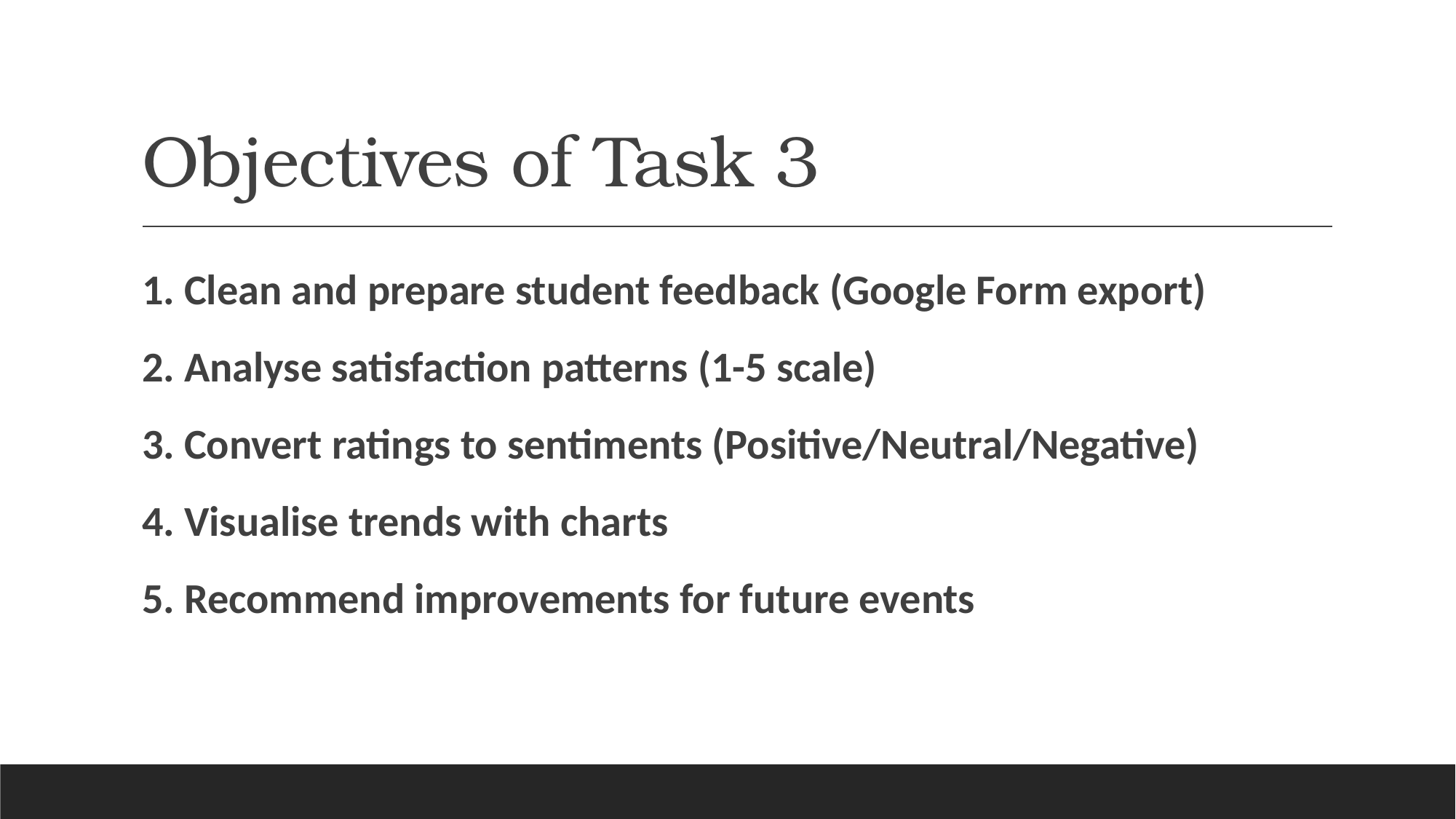

# Objectives of Task 3
1. Clean and prepare student feedback (Google Form export)
2. Analyse satisfaction patterns (1-5 scale)
3. Convert ratings to sentiments (Positive/Neutral/Negative)
4. Visualise trends with charts
5. Recommend improvements for future events